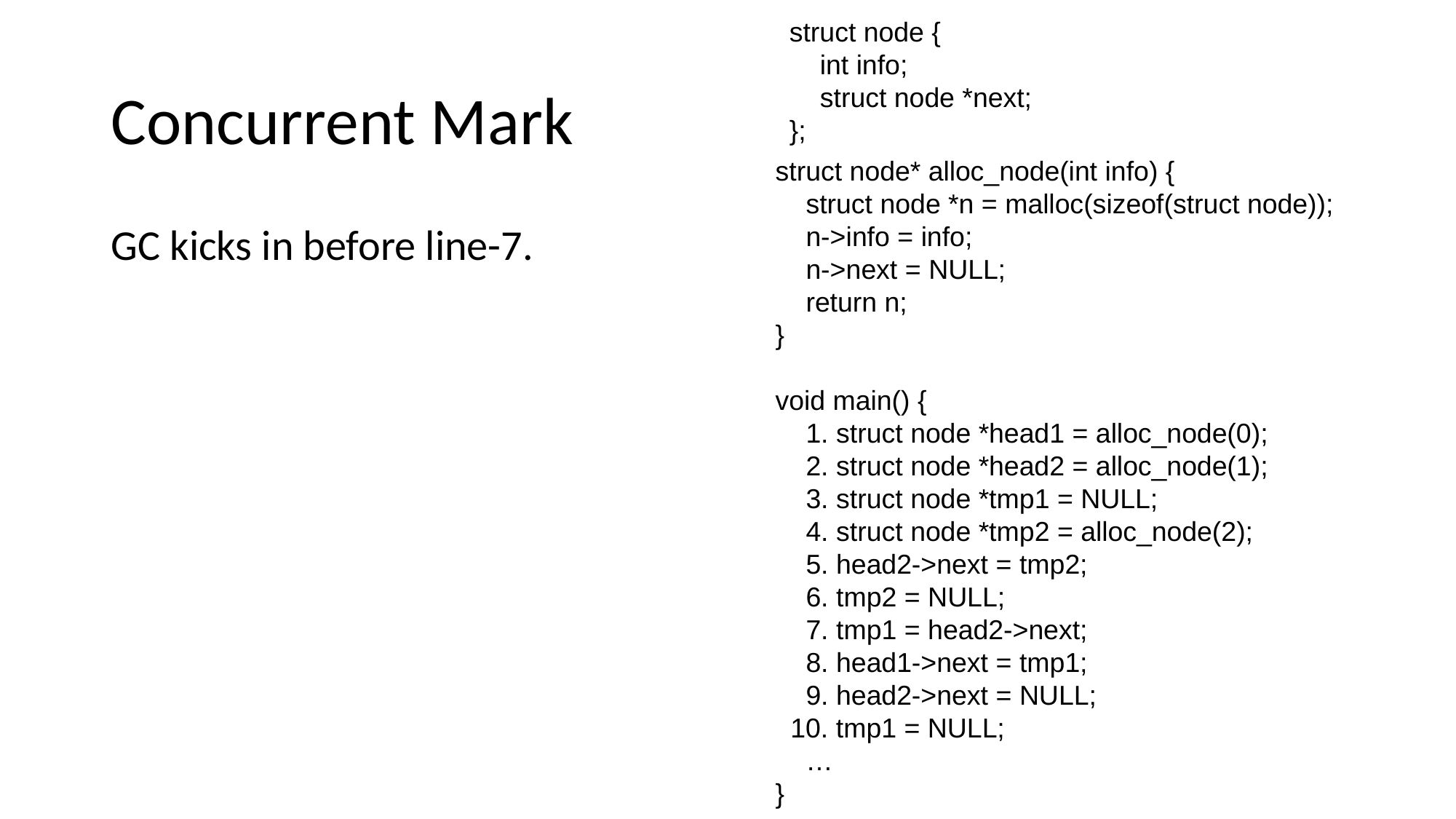

struct node {
    int info;
    struct node *next;
};

# Concurrent Mark
struct node* alloc_node(int info) {
    struct node *n = malloc(sizeof(struct node));
    n->info = info;
    n->next = NULL;
    return n;
}

void main() {
    1. struct node *head1 = alloc_node(0);
    2. struct node *head2 = alloc_node(1);
    3. struct node *tmp1 = NULL;
    4. struct node *tmp2 = alloc_node(2);
    5. head2->next = tmp2;
    6. tmp2 = NULL;
    7. tmp1 = head2->next;
    8. head1->next = tmp1;
    9. head2->next = NULL;
  10. tmp1 = NULL;
    …
}
GC kicks in before line-7.